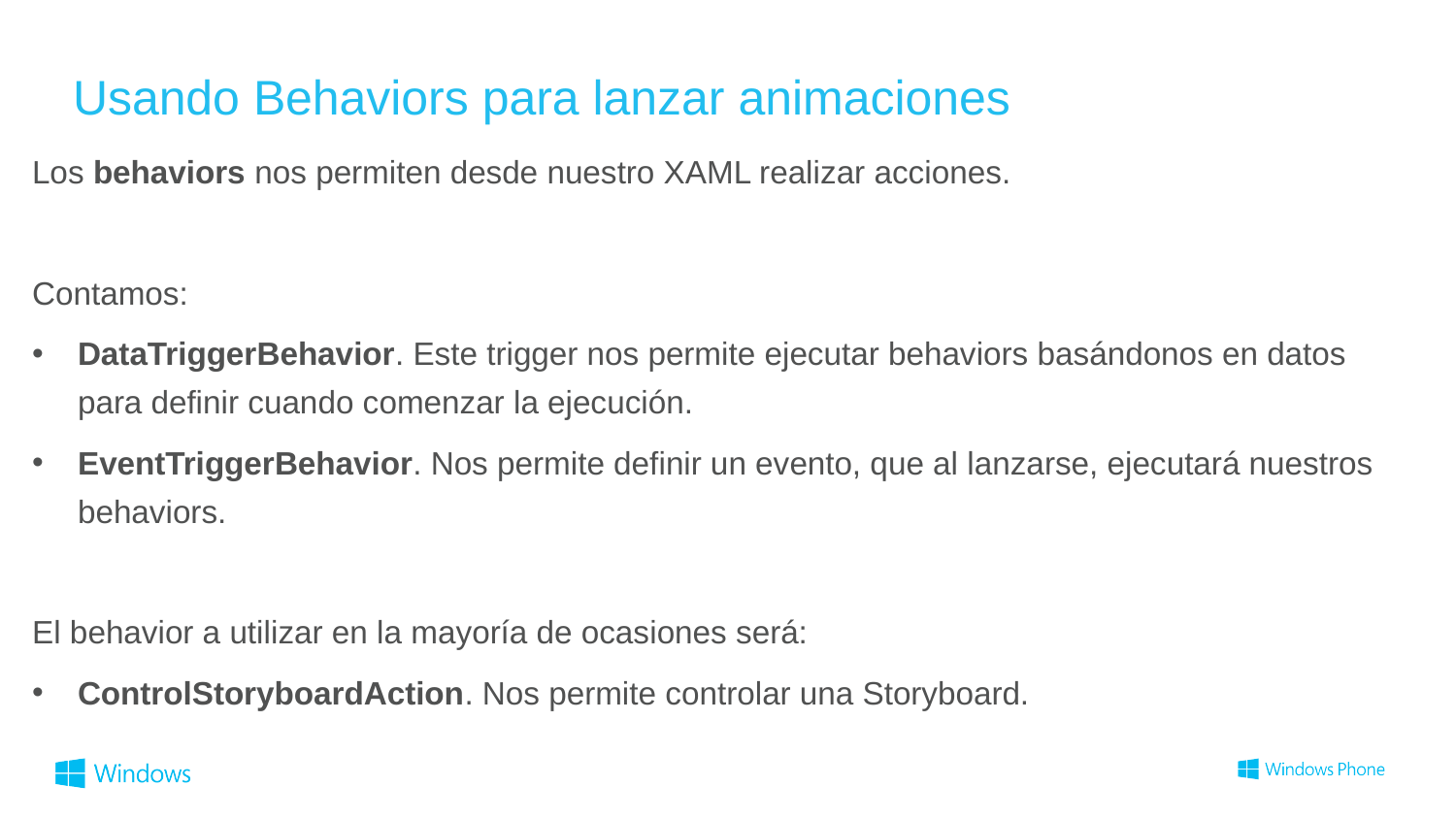

# Usando Behaviors para lanzar animaciones
Los behaviors nos permiten desde nuestro XAML realizar acciones.

Contamos:
DataTriggerBehavior. Este trigger nos permite ejecutar behaviors basándonos en datos para definir cuando comenzar la ejecución.
EventTriggerBehavior. Nos permite definir un evento, que al lanzarse, ejecutará nuestros behaviors.

El behavior a utilizar en la mayoría de ocasiones será:
ControlStoryboardAction. Nos permite controlar una Storyboard.